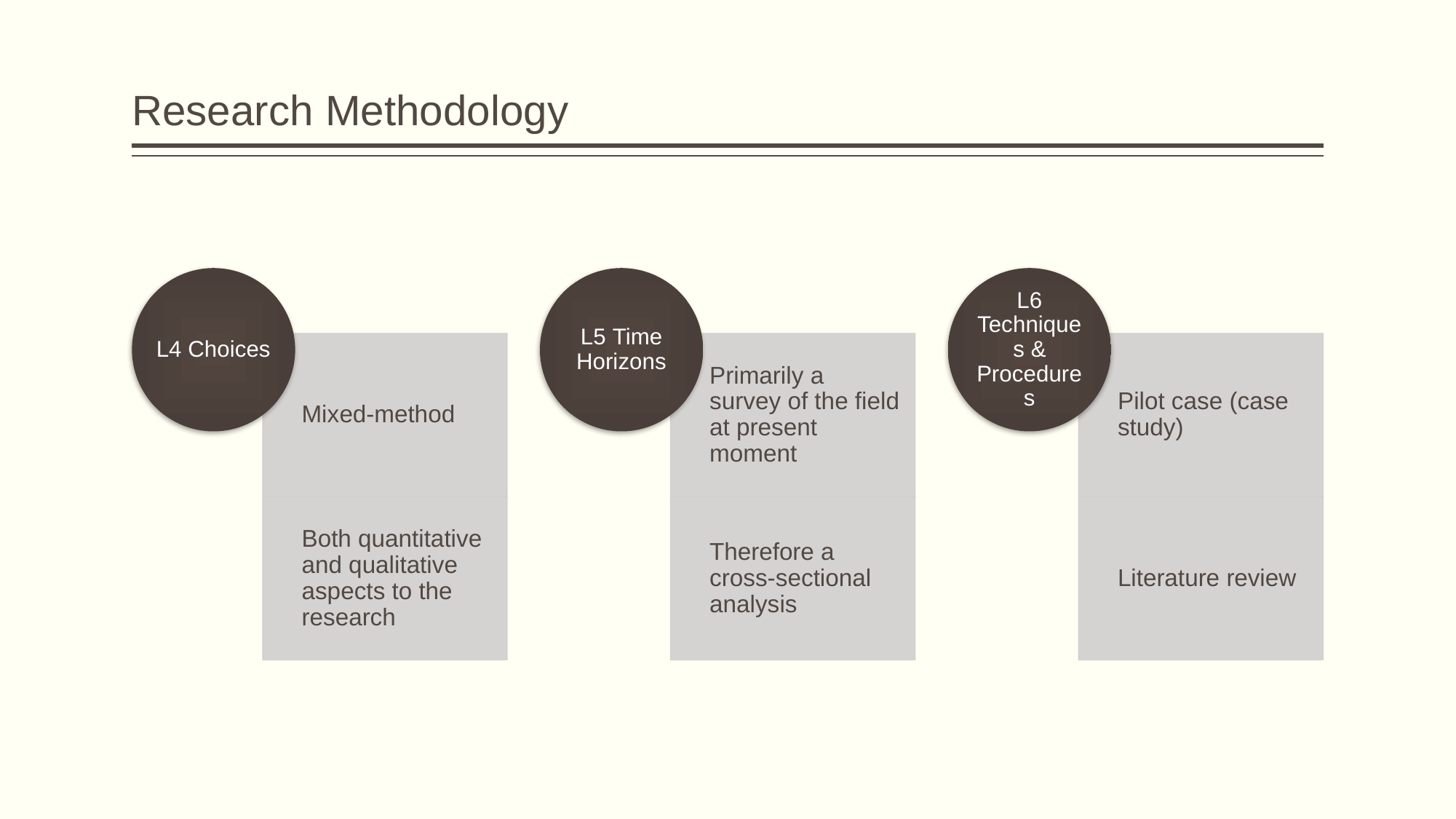

# Research Methodology
Mixed-method
Both quantitative and qualitative aspects to the research
L4 Choices
Primarily a survey of the field at present moment
Therefore a cross-sectional analysis
L5 Time Horizons
Pilot case (case study)
Literature review
L6 Techniques & Procedures